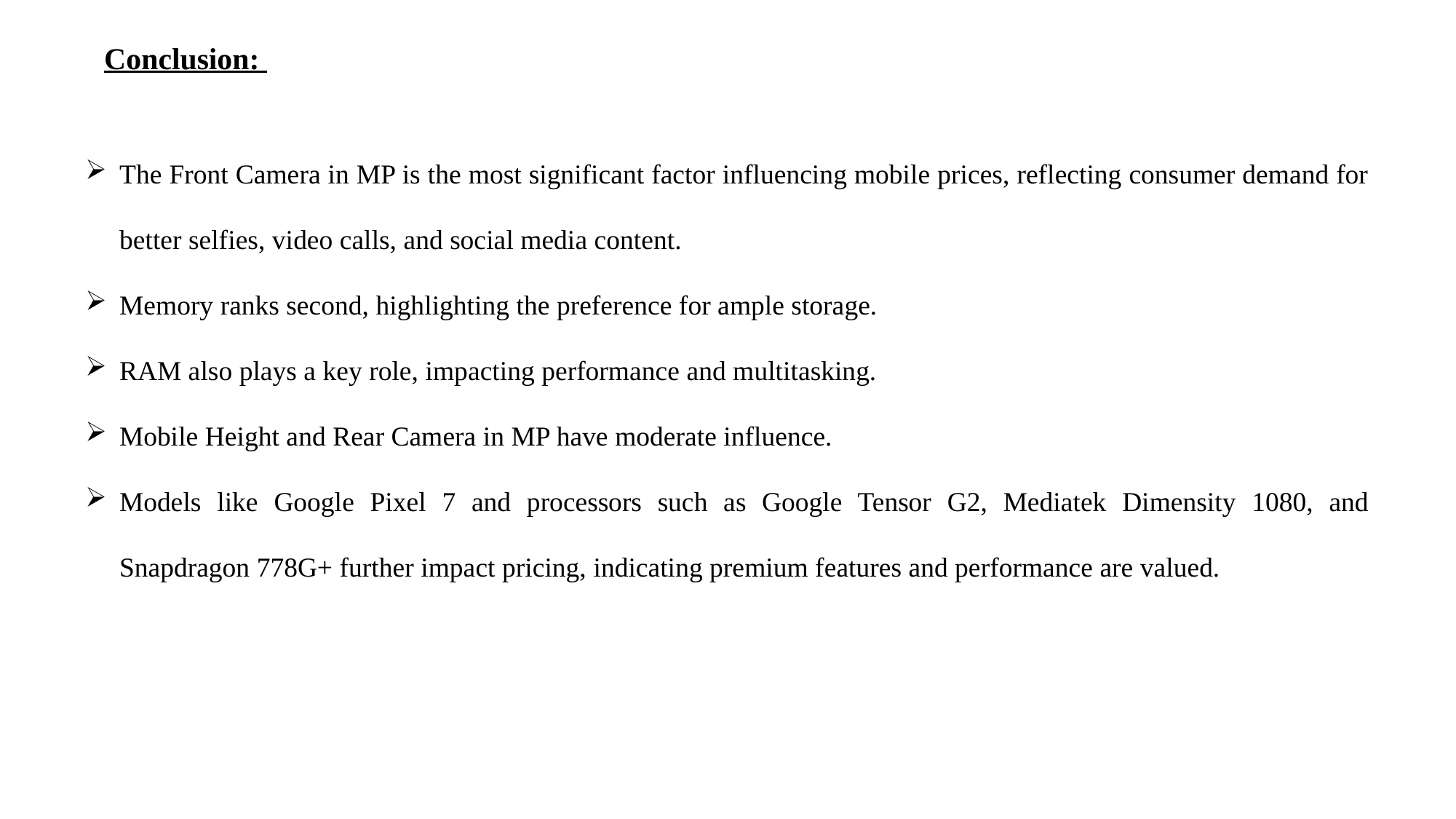

Conclusion:
The Front Camera in MP is the most significant factor influencing mobile prices, reflecting consumer demand for better selfies, video calls, and social media content.
Memory ranks second, highlighting the preference for ample storage.
RAM also plays a key role, impacting performance and multitasking.
Mobile Height and Rear Camera in MP have moderate influence.
Models like Google Pixel 7 and processors such as Google Tensor G2, Mediatek Dimensity 1080, and Snapdragon 778G+ further impact pricing, indicating premium features and performance are valued.